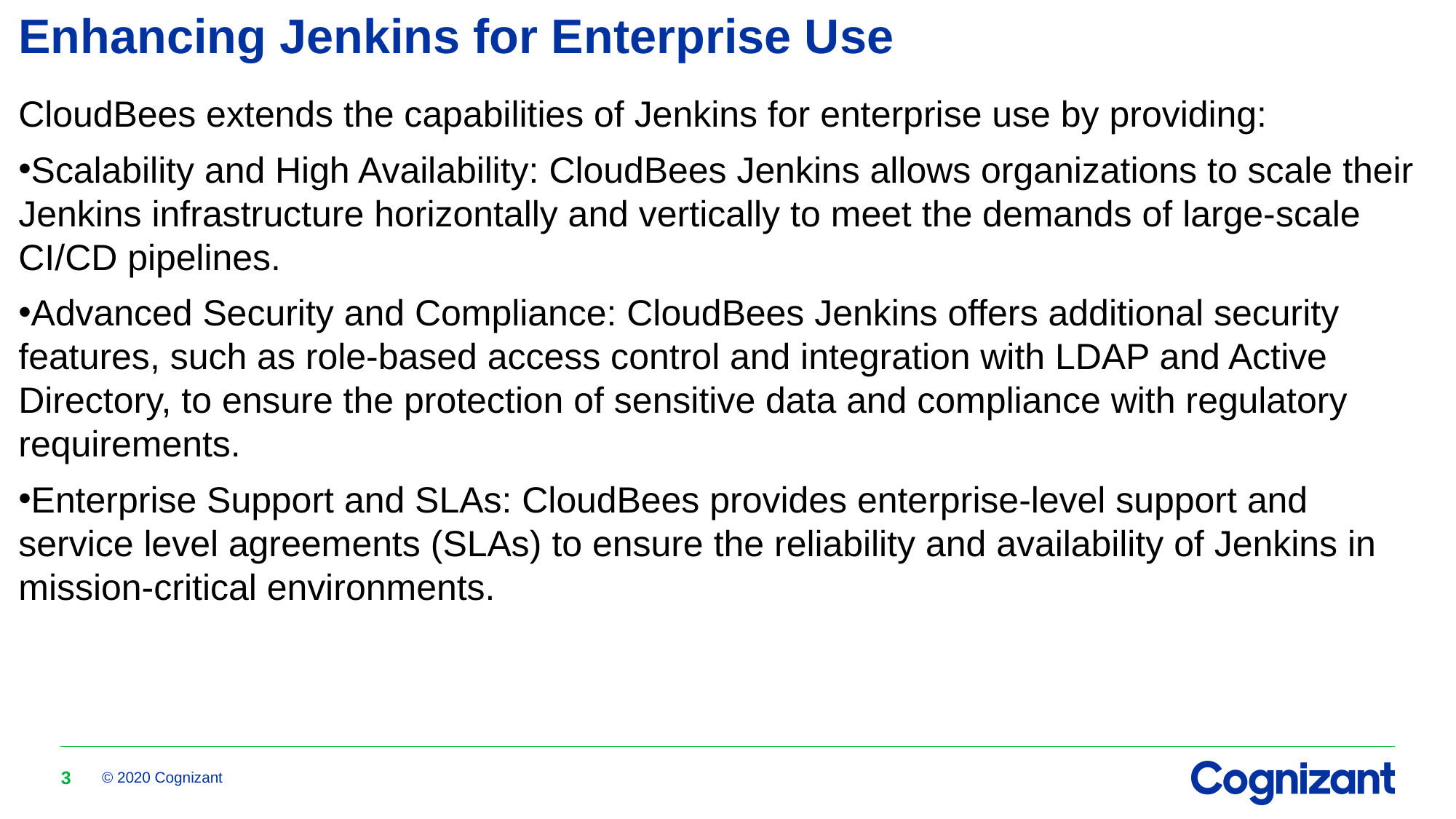

# Enhancing Jenkins for Enterprise Use
CloudBees extends the capabilities of Jenkins for enterprise use by providing:
Scalability and High Availability: CloudBees Jenkins allows organizations to scale their Jenkins infrastructure horizontally and vertically to meet the demands of large-scale CI/CD pipelines.
Advanced Security and Compliance: CloudBees Jenkins offers additional security features, such as role-based access control and integration with LDAP and Active Directory, to ensure the protection of sensitive data and compliance with regulatory requirements.
Enterprise Support and SLAs: CloudBees provides enterprise-level support and service level agreements (SLAs) to ensure the reliability and availability of Jenkins in mission-critical environments.
3
© 2020 Cognizant